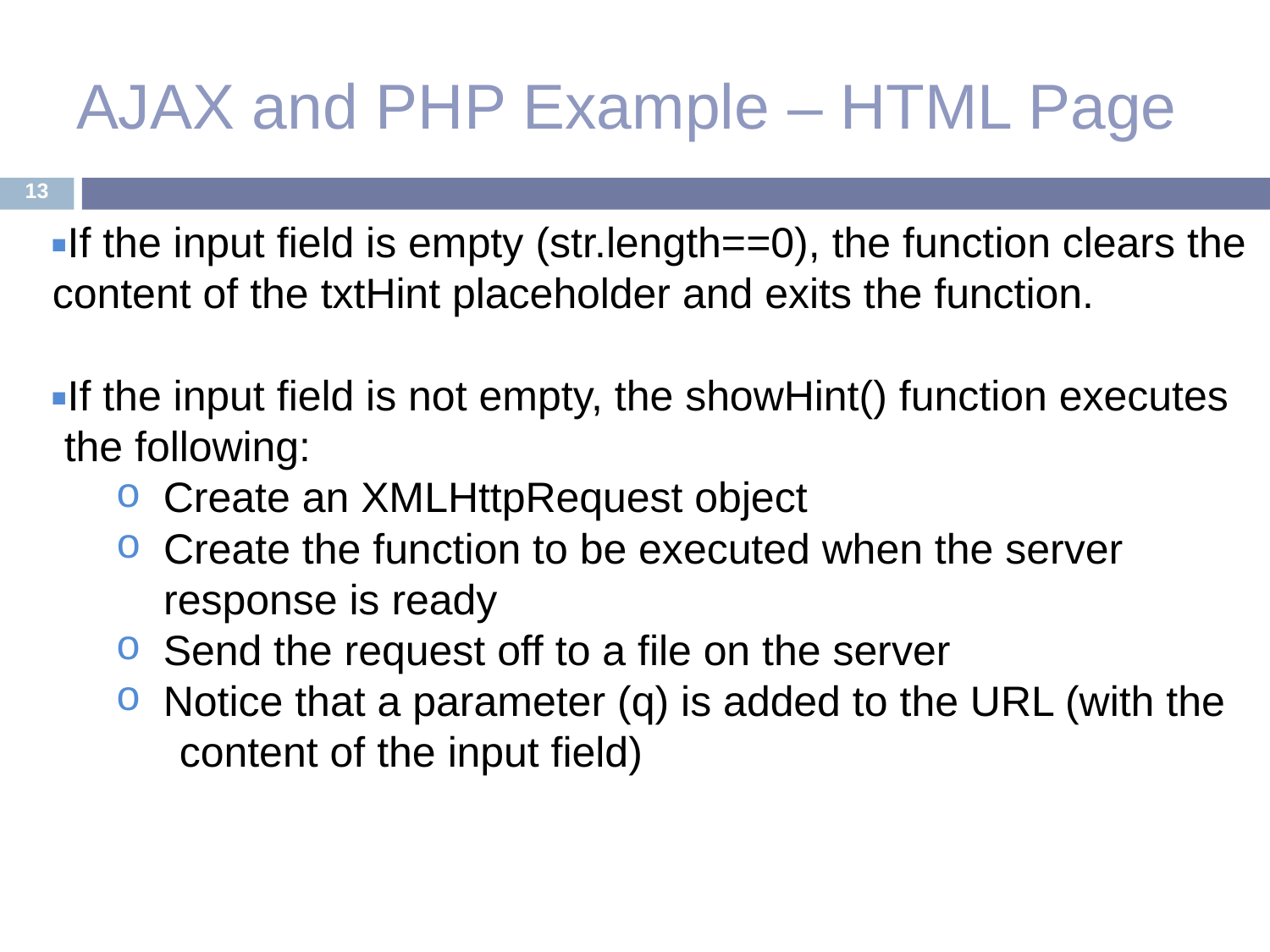

# AJAX and PHP Example – HTML Page
13
If the input field is empty (str.length==0), the function clears the  content of the txtHint placeholder and exits the function.

If the input field is not empty, the showHint() function executes  the following:
Create an XMLHttpRequest object
Create the function to be executed when the server response is ready
Send the request off to a file on the server
Notice that a parameter (q) is added to the URL (with the
	content of the input field)